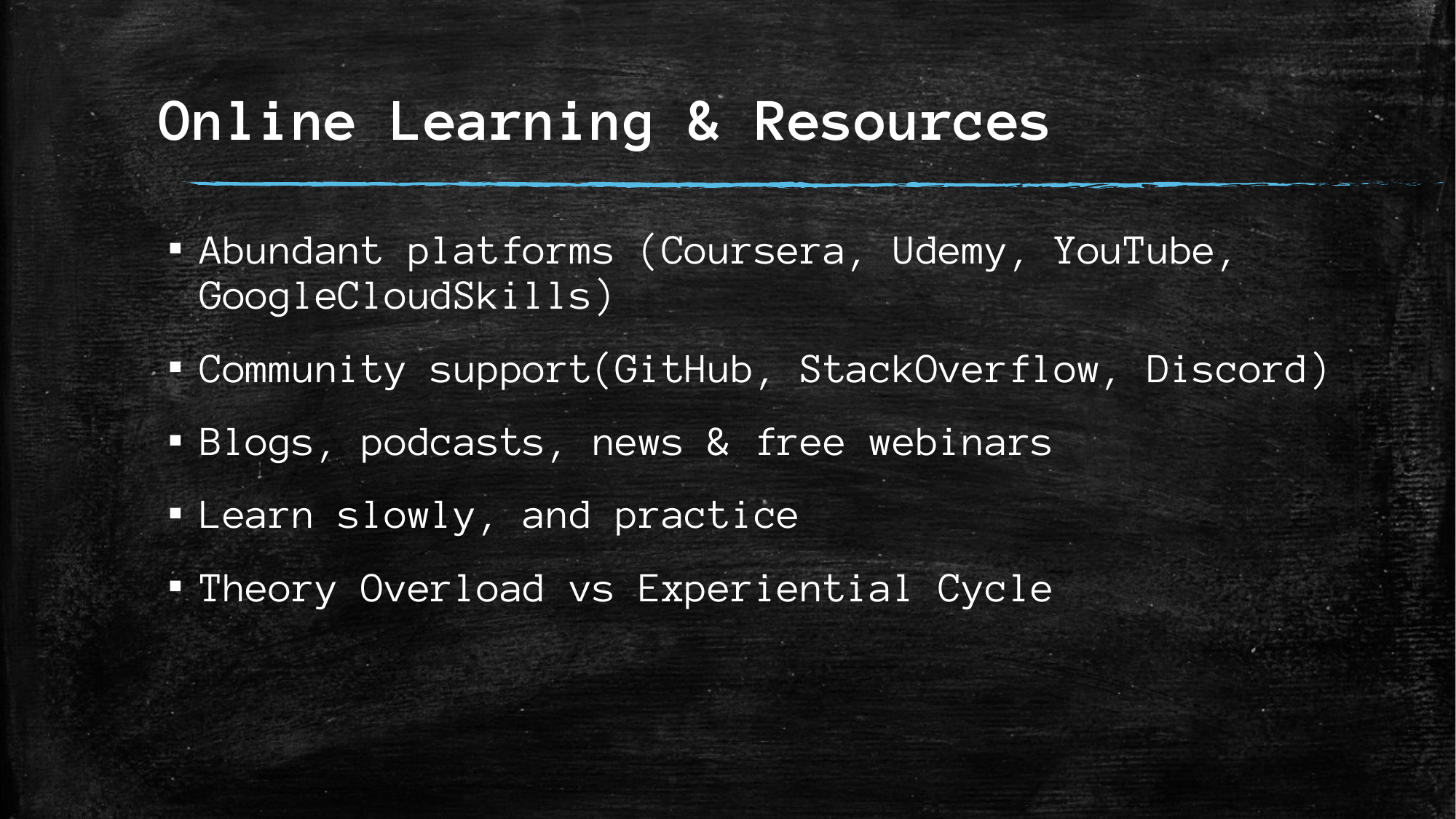

# Online Learning & Resources
Abundant platforms (Coursera, Udemy, YouTube, GoogleCloudSkills)
Community support(GitHub, StackOverflow, Discord)
Blogs, podcasts, news & free webinars
Learn slowly, and practice
Theory Overload vs Experiential Cycle